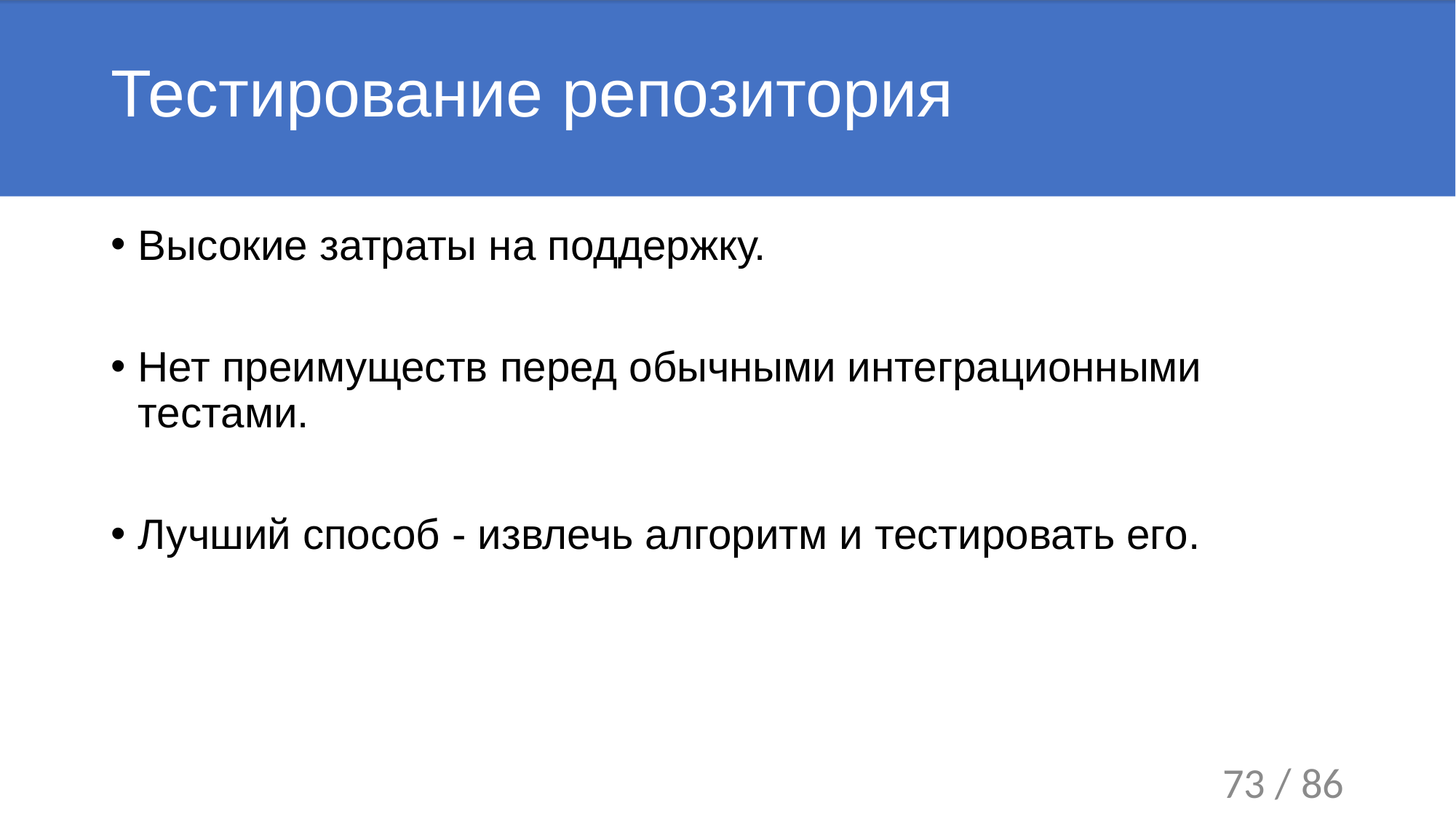

# Тестирование репозитория
Высокие затраты на поддержку.

Нет преимуществ перед обычными интеграционными тестами.

Лучший способ - извлечь алгоритм и тестировать его.
73